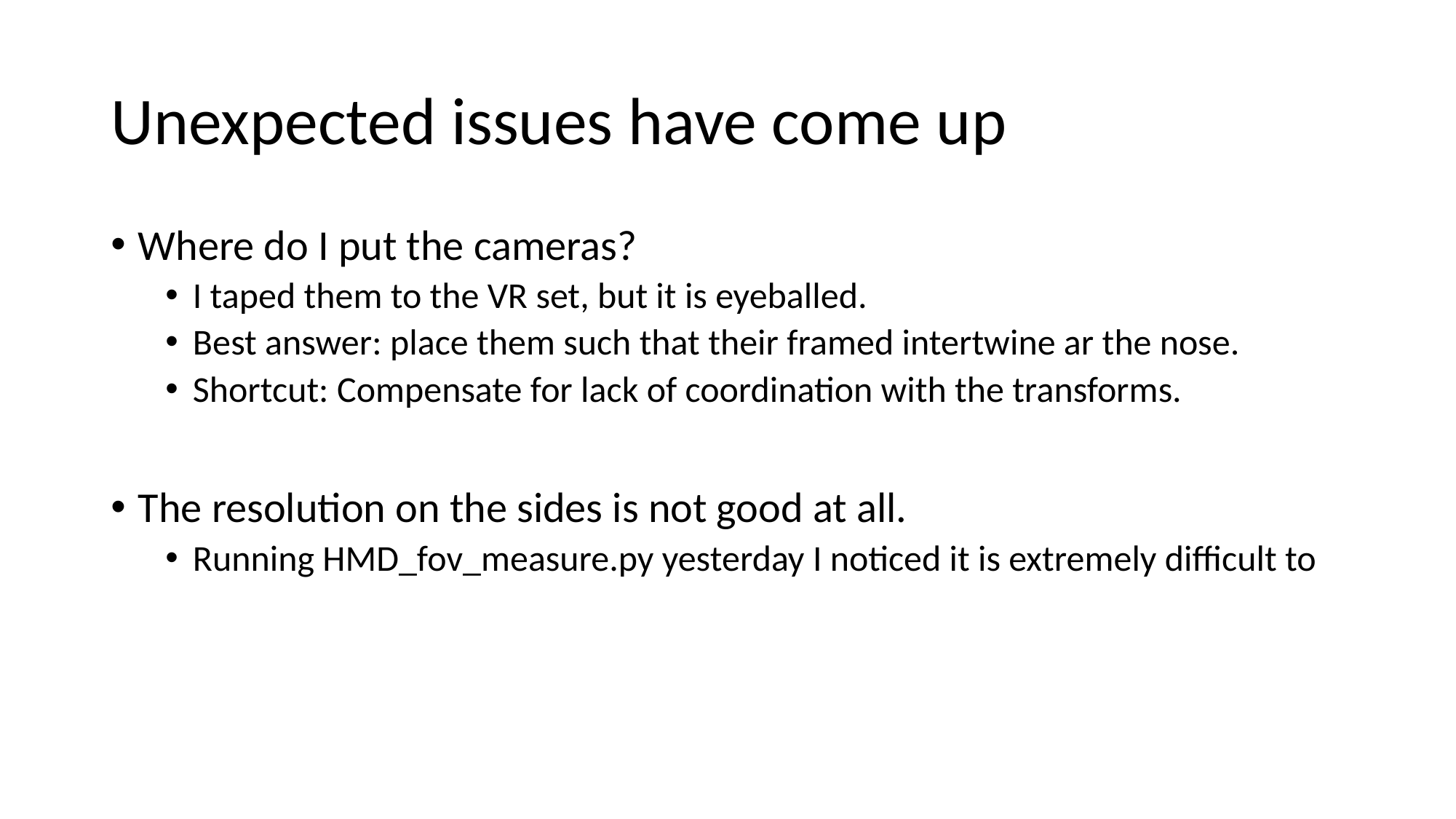

# Unexpected issues have come up
Where do I put the cameras?
I taped them to the VR set, but it is eyeballed.
Best answer: place them such that their framed intertwine ar the nose.
Shortcut: Compensate for lack of coordination with the transforms.

The resolution on the sides is not good at all.
Running HMD_fov_measure.py yesterday I noticed it is extremely difficult to